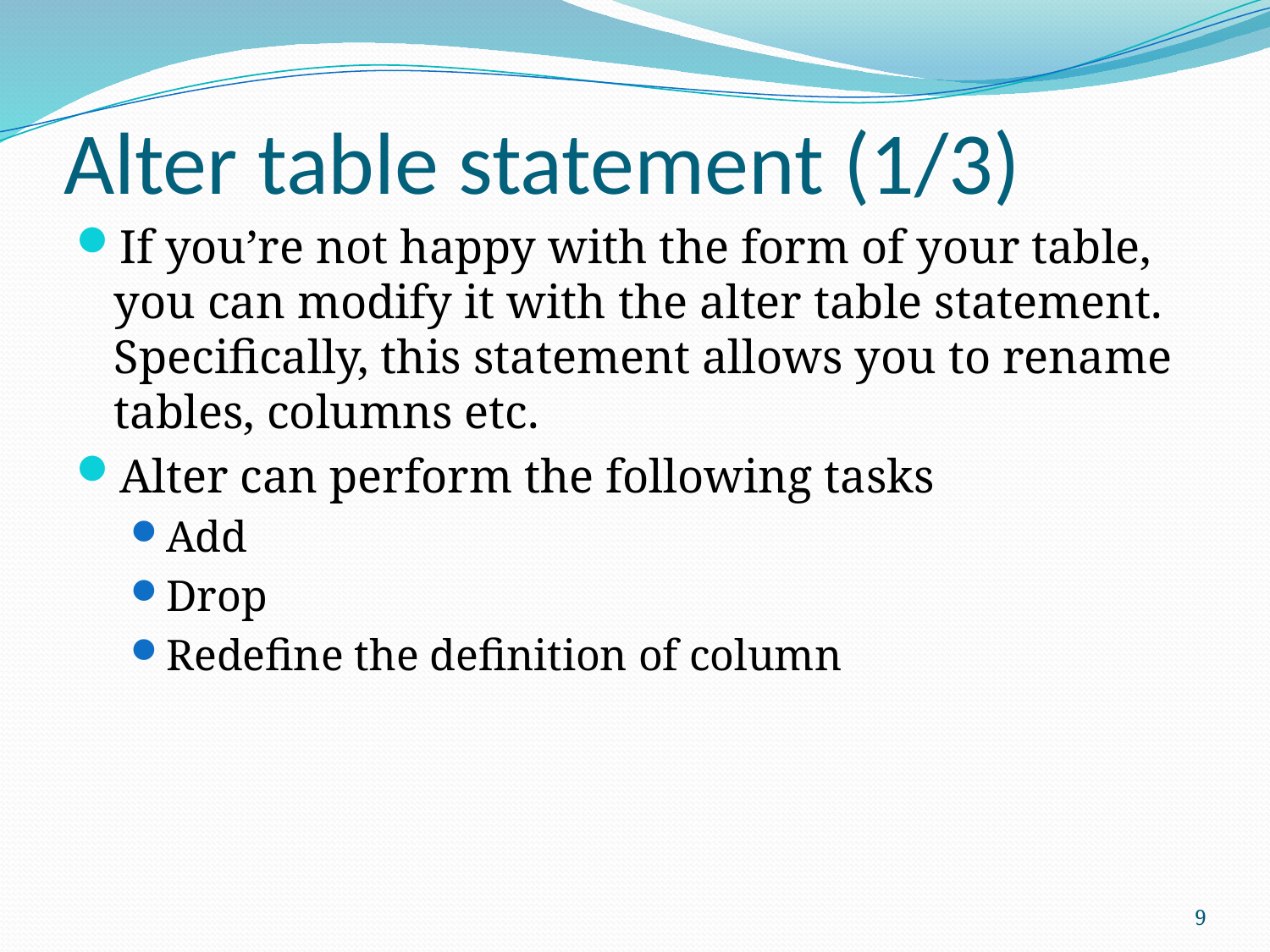

# Alter table statement (1/3)
If you’re not happy with the form of your table, you can modify it with the alter table statement. Specifically, this statement allows you to rename tables, columns etc.
Alter can perform the following tasks
Add
Drop
Redefine the definition of column
9